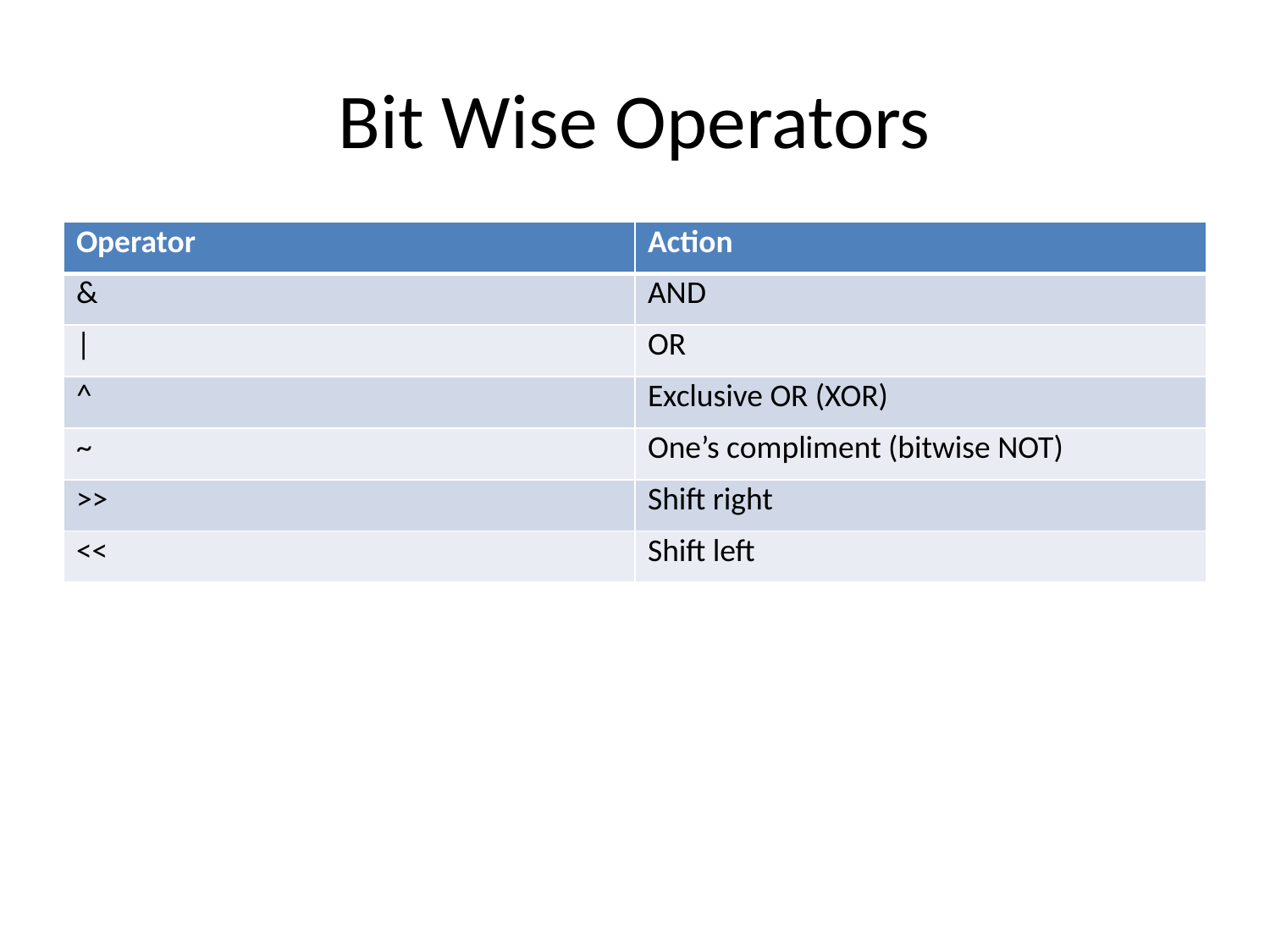

# Bit Wise Operators
| Operator | Action |
| --- | --- |
| & | AND |
| | | OR |
| ^ | Exclusive OR (XOR) |
| ~ | One’s compliment (bitwise NOT) |
| >> | Shift right |
| << | Shift left |